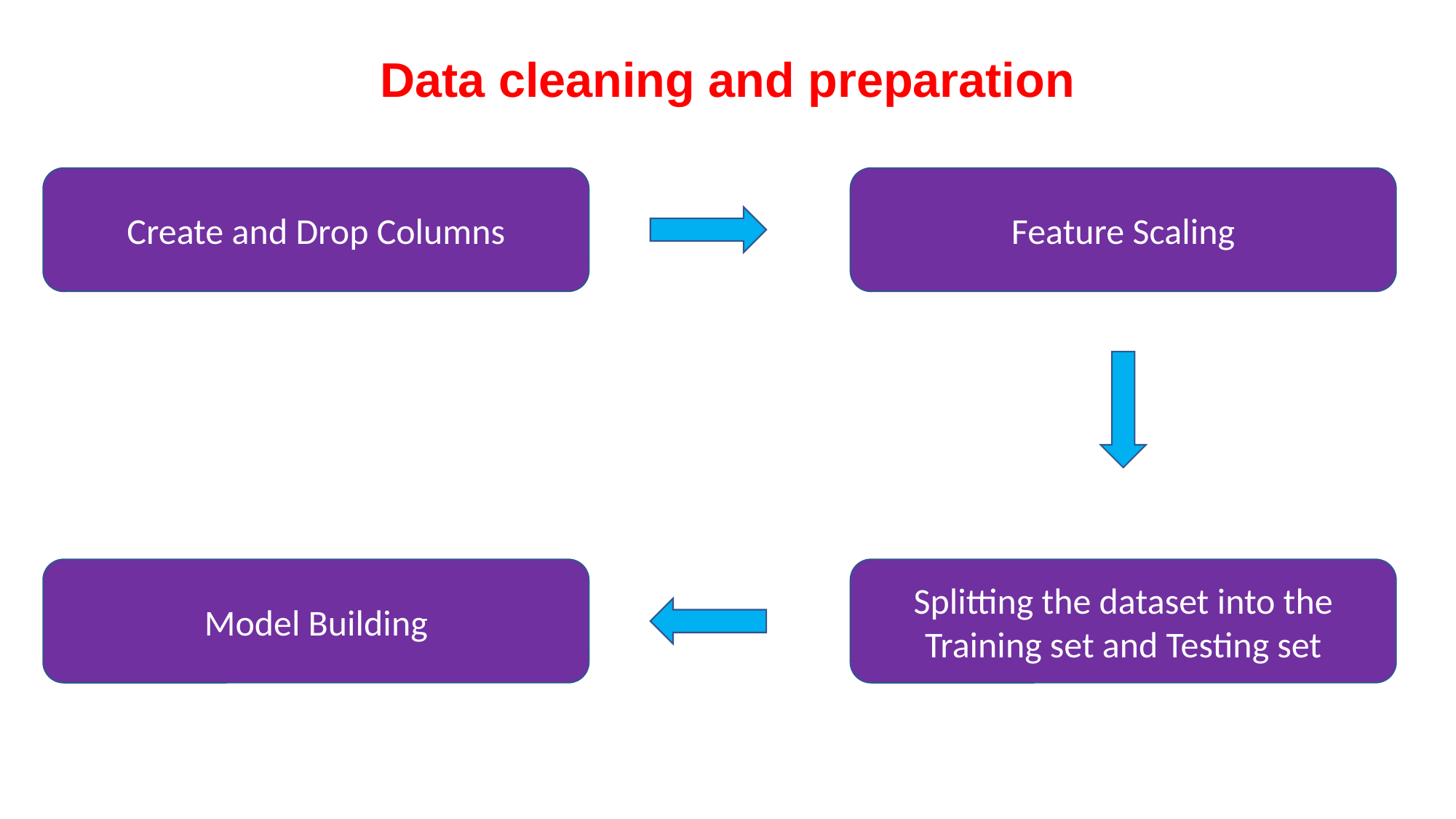

# Data cleaning and preparation
Create and Drop Columns
Feature Scaling

Model Building
Splitting the dataset into the Training set and Testing set